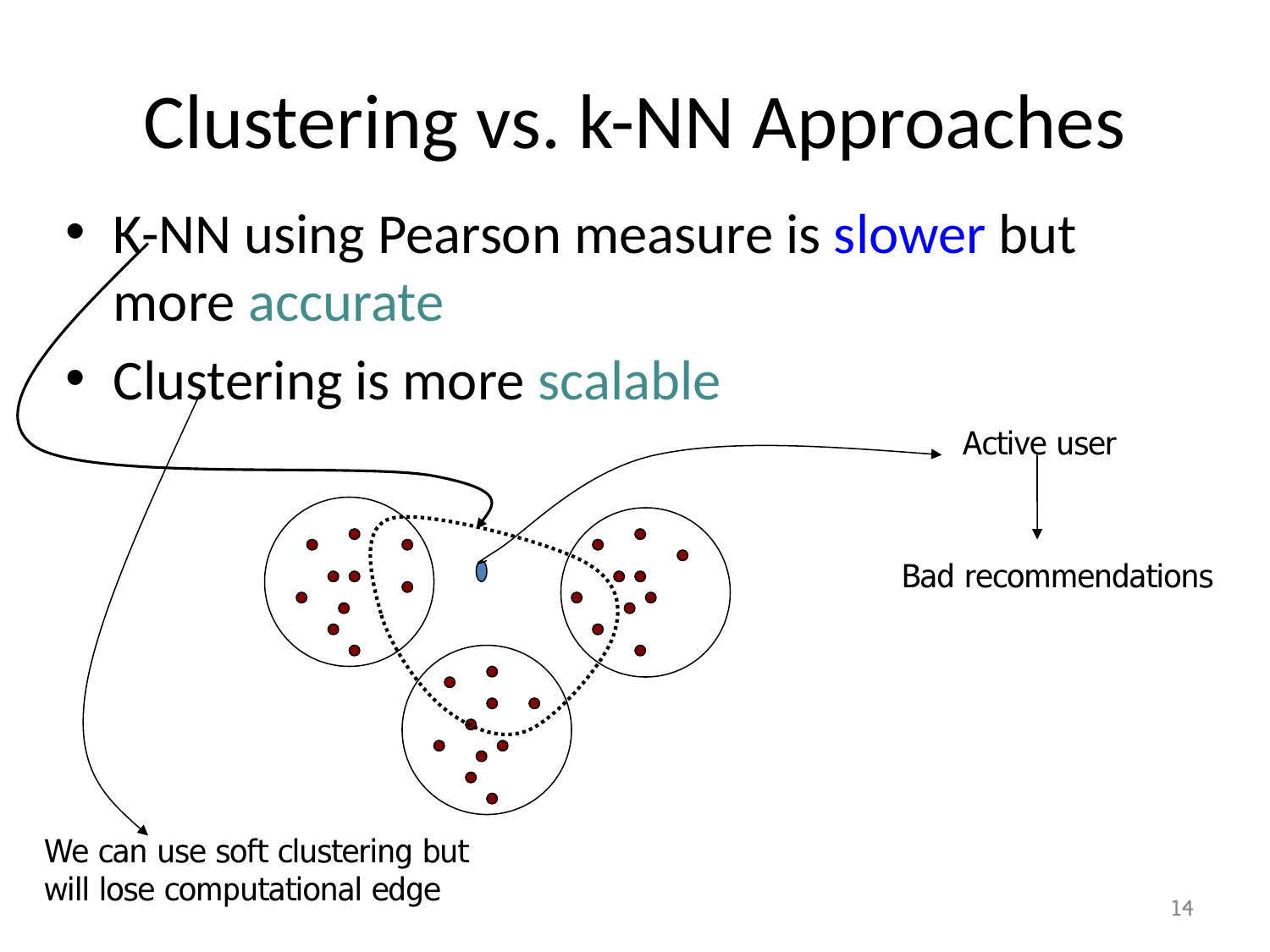

# Clustering vs. k-NN Approaches
K-NN using Pearson measure is slower but more accurate
Clustering is more scalable

Active user

Bad recommendations

We can use soft clustering but will lose computational edge
14